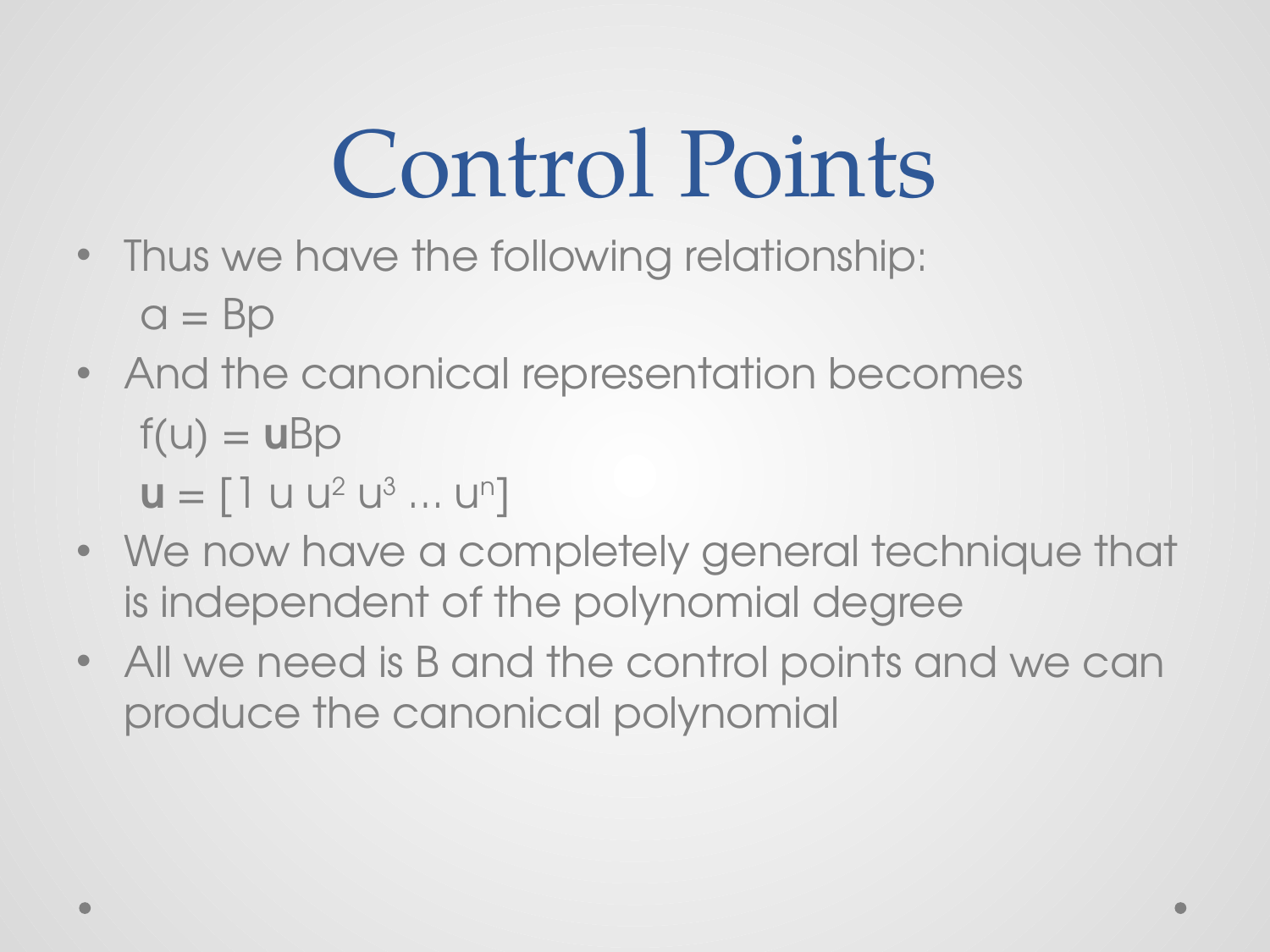

# Control Points
Thus we have the following relationship:
a = Bp
And the canonical representation becomes
f(u) = uBp
u = [1 u u2 u3 … un]
We now have a completely general technique that is independent of the polynomial degree
All we need is B and the control points and we can produce the canonical polynomial